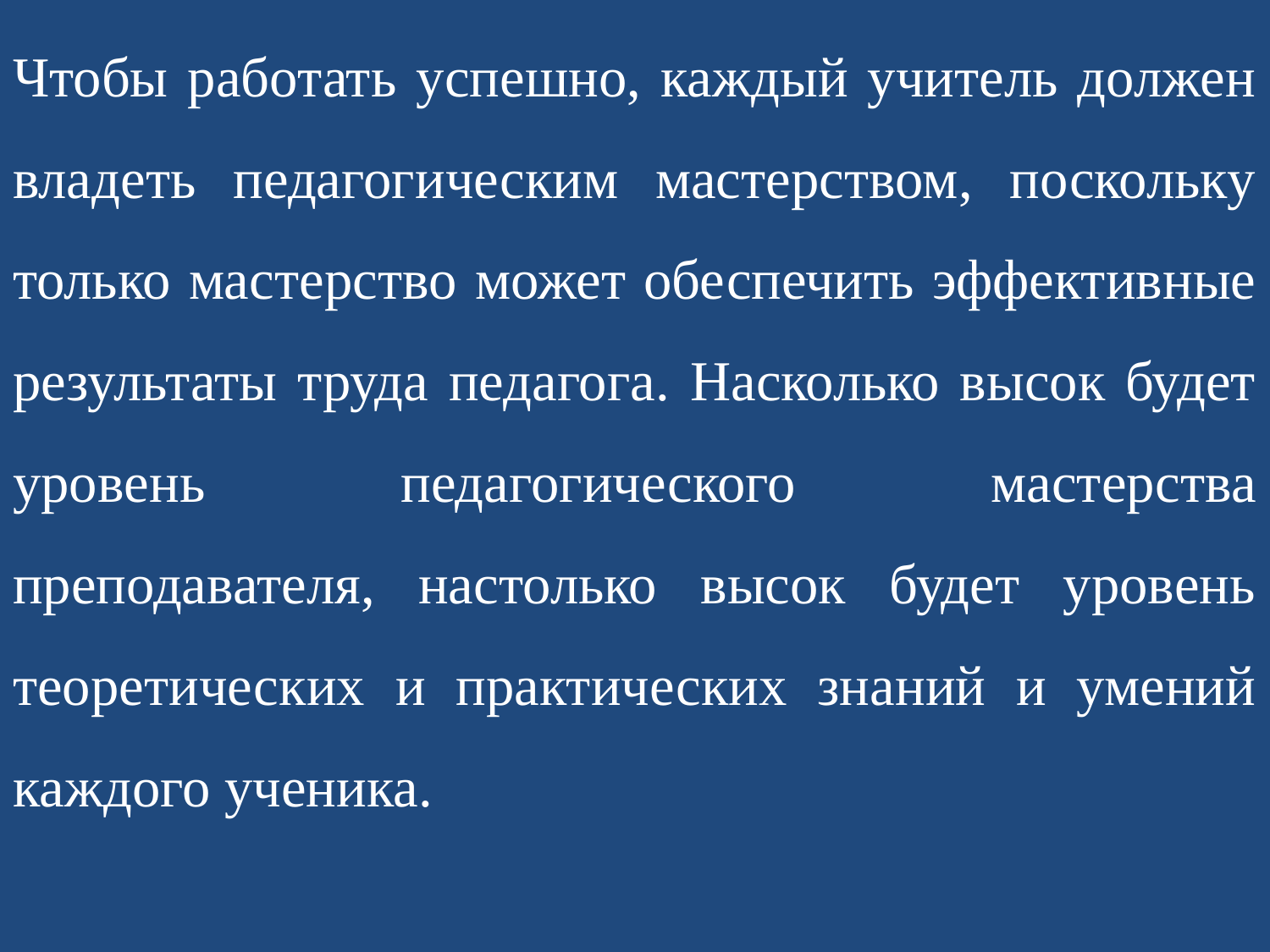

Чтобы работать успешно, каждый учитель должен владеть педагогическим мастерством, поскольку только мастерство может обеспечить эффективные результаты труда педагога. Насколько высок будет уровень педагогического мастерства преподавателя, настолько высок будет уровень теоретических и практических знаний и умений каждого ученика.